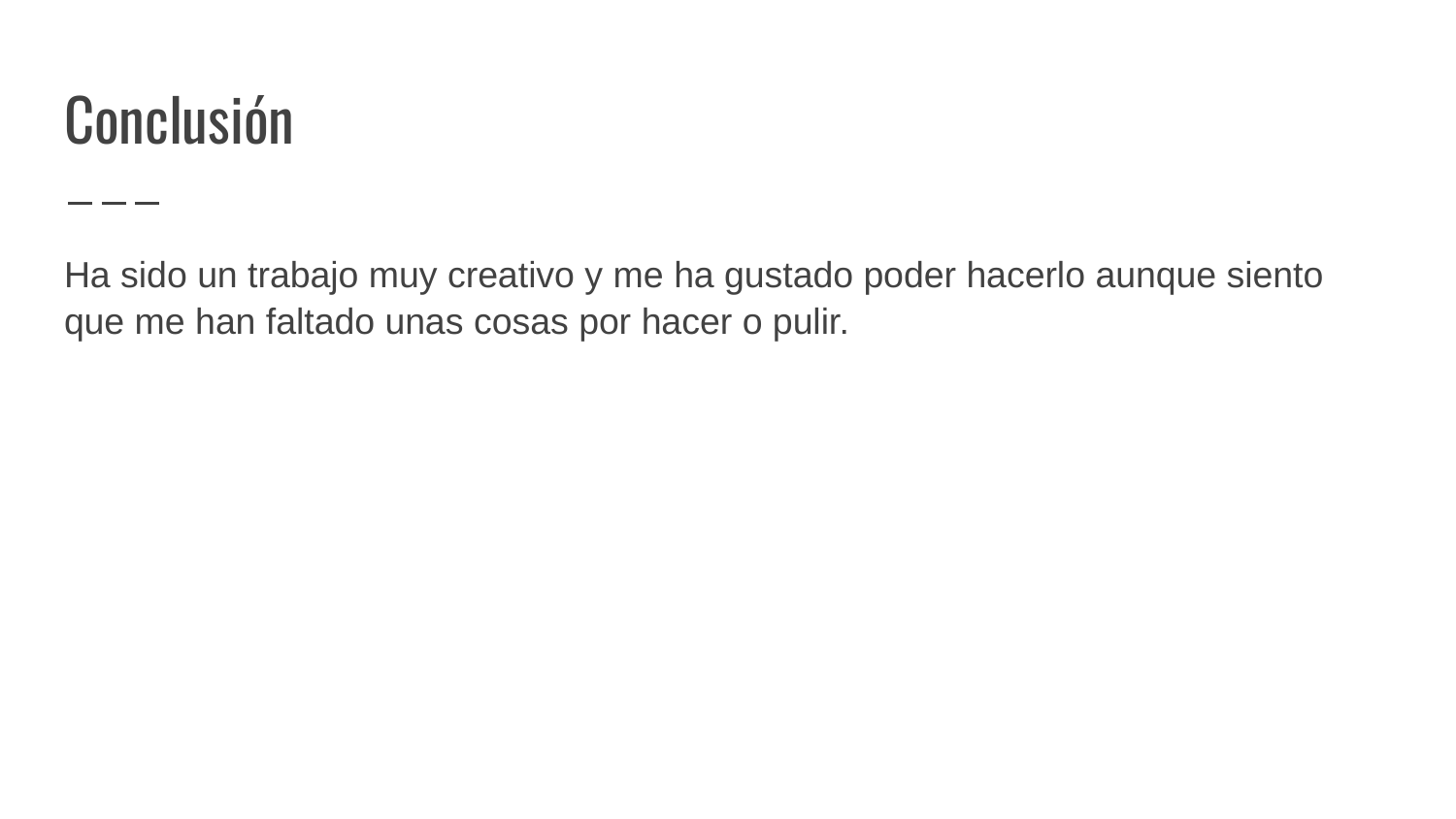

# Conclusión
Ha sido un trabajo muy creativo y me ha gustado poder hacerlo aunque siento que me han faltado unas cosas por hacer o pulir.